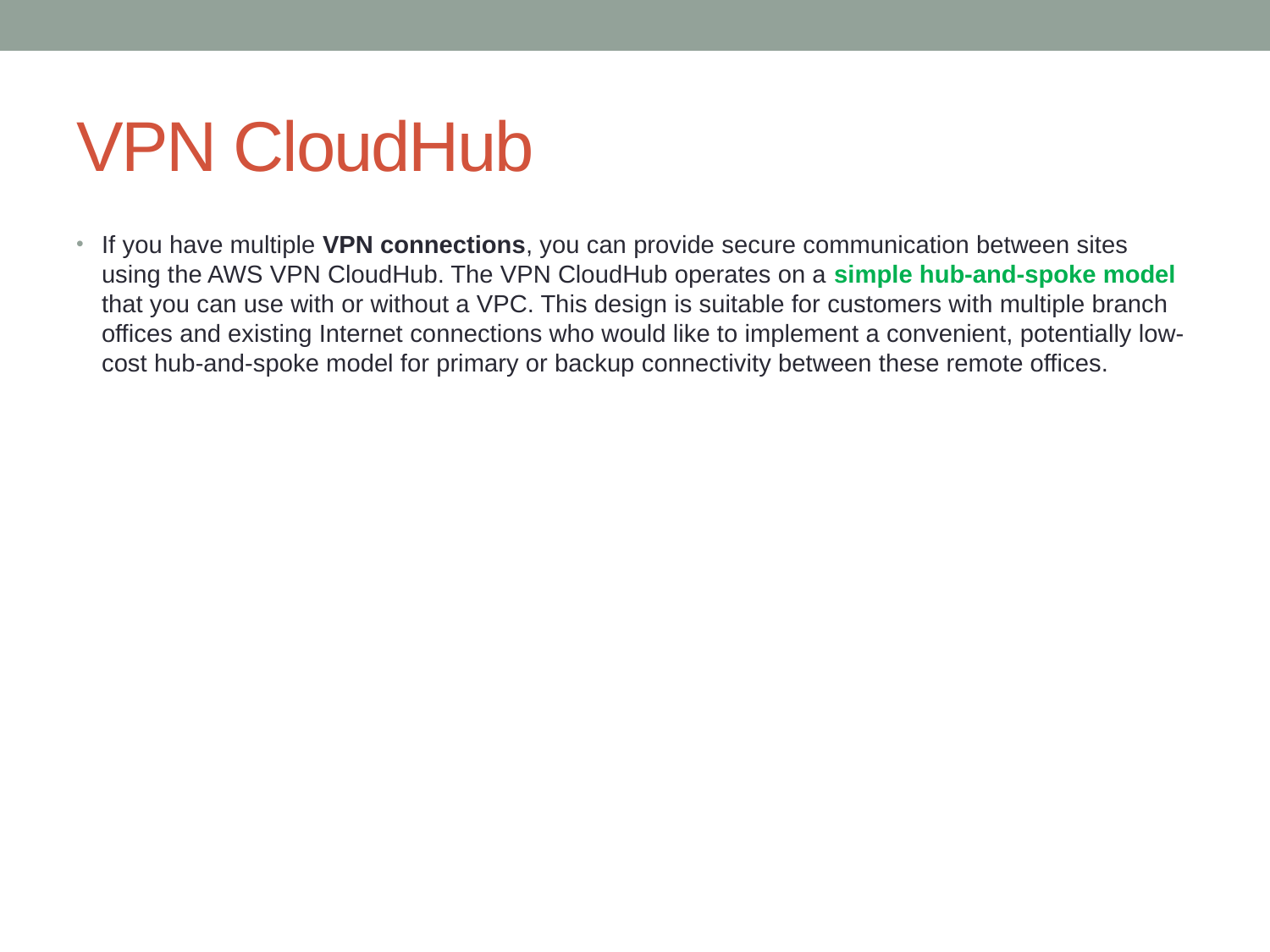

# VPN CloudHub
If you have multiple VPN connections, you can provide secure communication between sites using the AWS VPN CloudHub. The VPN CloudHub operates on a simple hub-and-spoke model that you can use with or without a VPC. This design is suitable for customers with multiple branch offices and existing Internet connections who would like to implement a convenient, potentially low-cost hub-and-spoke model for primary or backup connectivity between these remote offices.